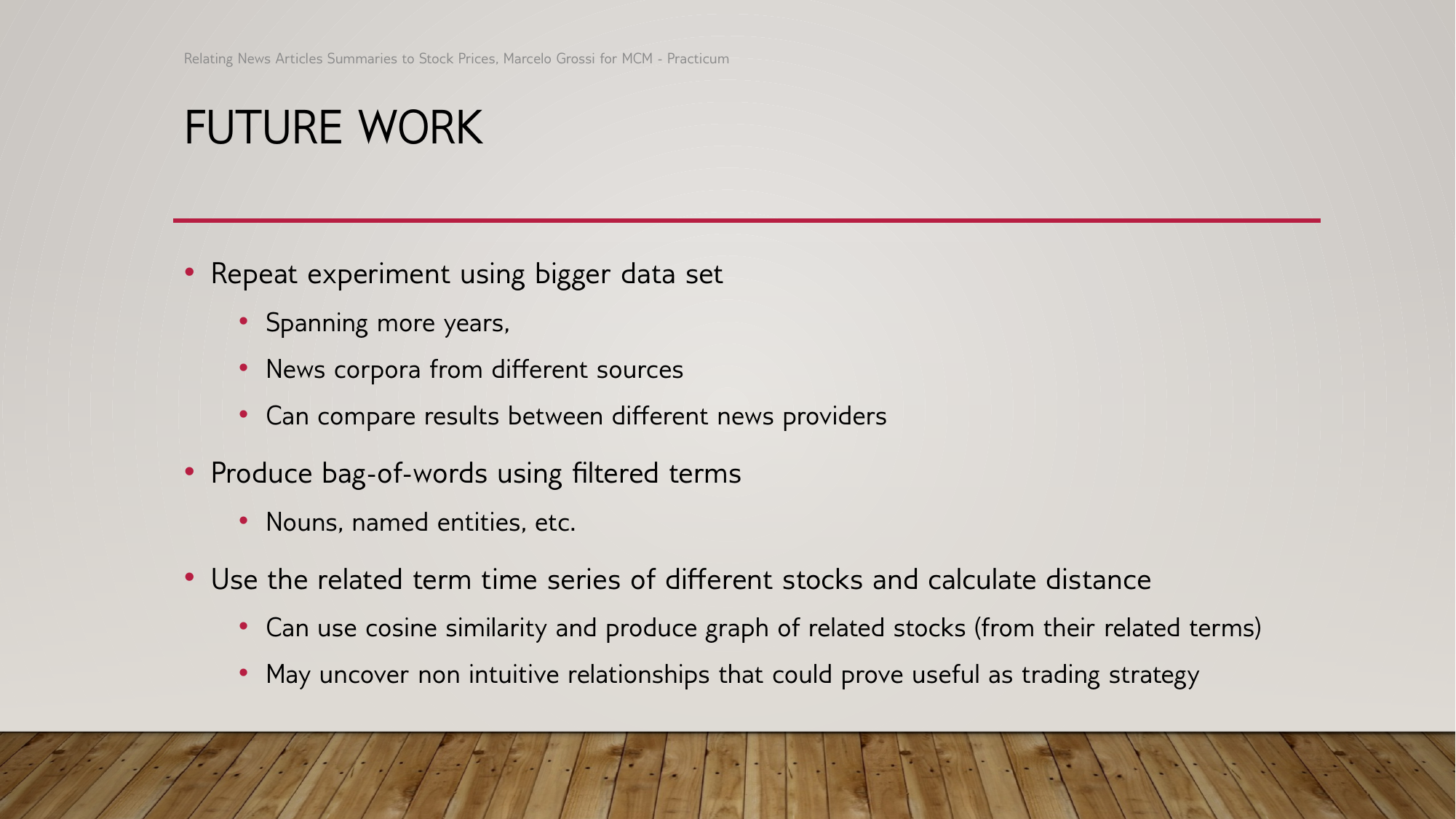

Relating News Articles Summaries to Stock Prices, Marcelo Grossi for MCM - Practicum
# Future work
Repeat experiment using bigger data set
Spanning more years,
News corpora from different sources
Can compare results between different news providers
Produce bag-of-words using filtered terms
Nouns, named entities, etc.
Use the related term time series of different stocks and calculate distance
Can use cosine similarity and produce graph of related stocks (from their related terms)
May uncover non intuitive relationships that could prove useful as trading strategy